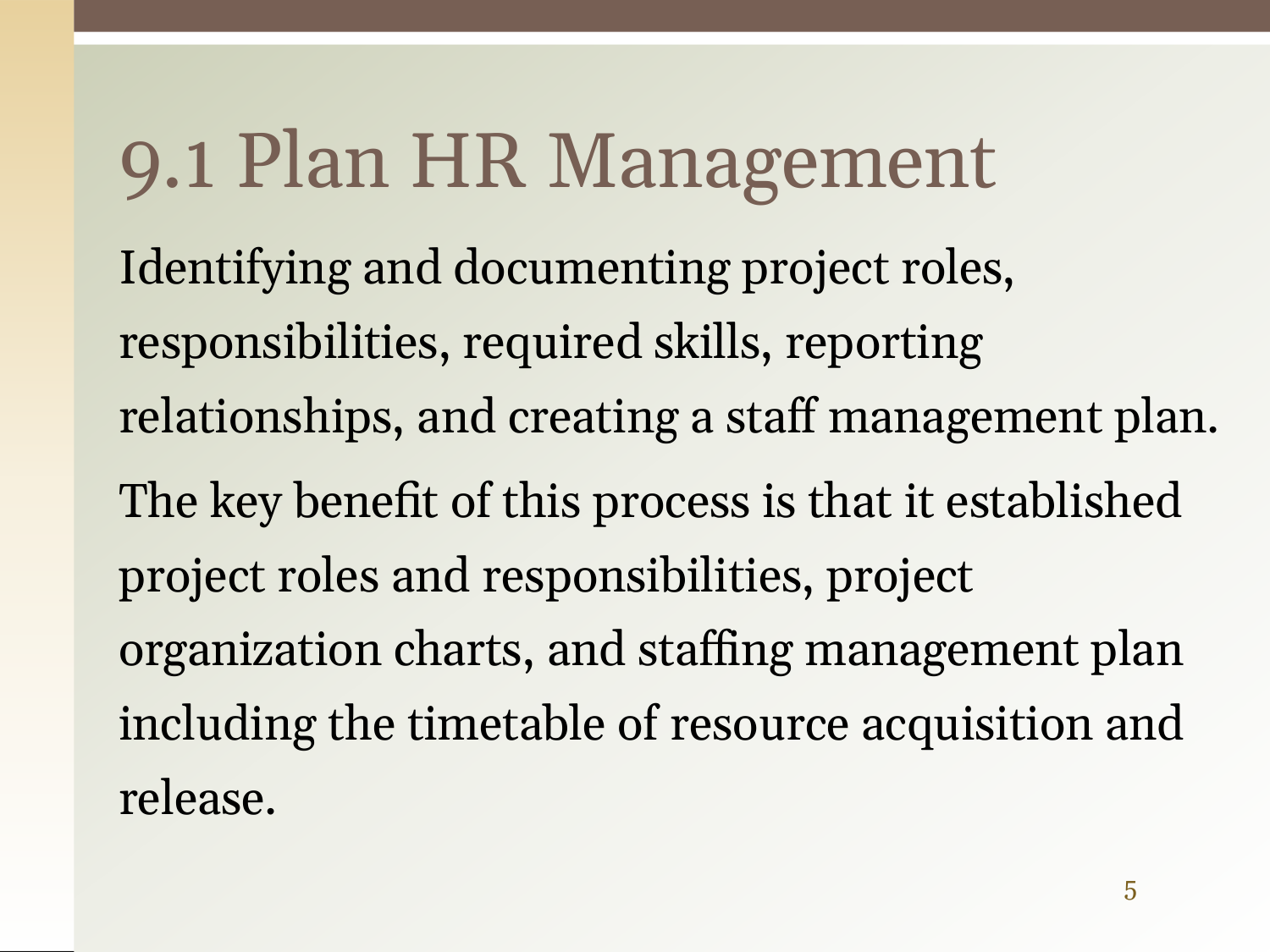

# 9.1 Plan HR Management
Identifying and documenting project roles, responsibilities, required skills, reporting relationships, and creating a staff management plan.
The key benefit of this process is that it established project roles and responsibilities, project organization charts, and staffing management plan including the timetable of resource acquisition and release.
5